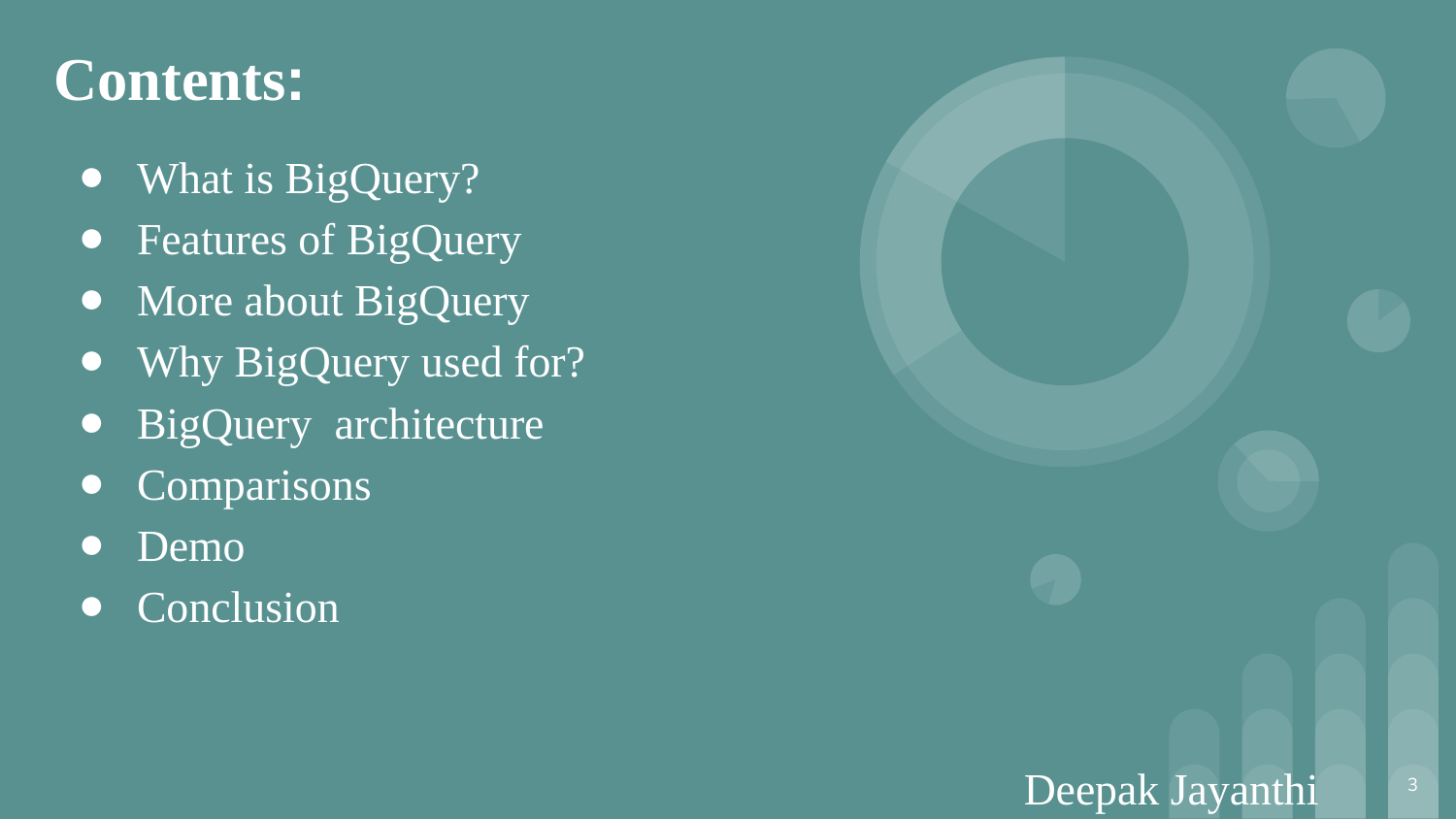

# Contents:
What is BigQuery?
Features of BigQuery
More about BigQuery
Why BigQuery used for?
BigQuery  architecture
Comparisons
Demo
Conclusion

3
Deepak Jayanthi